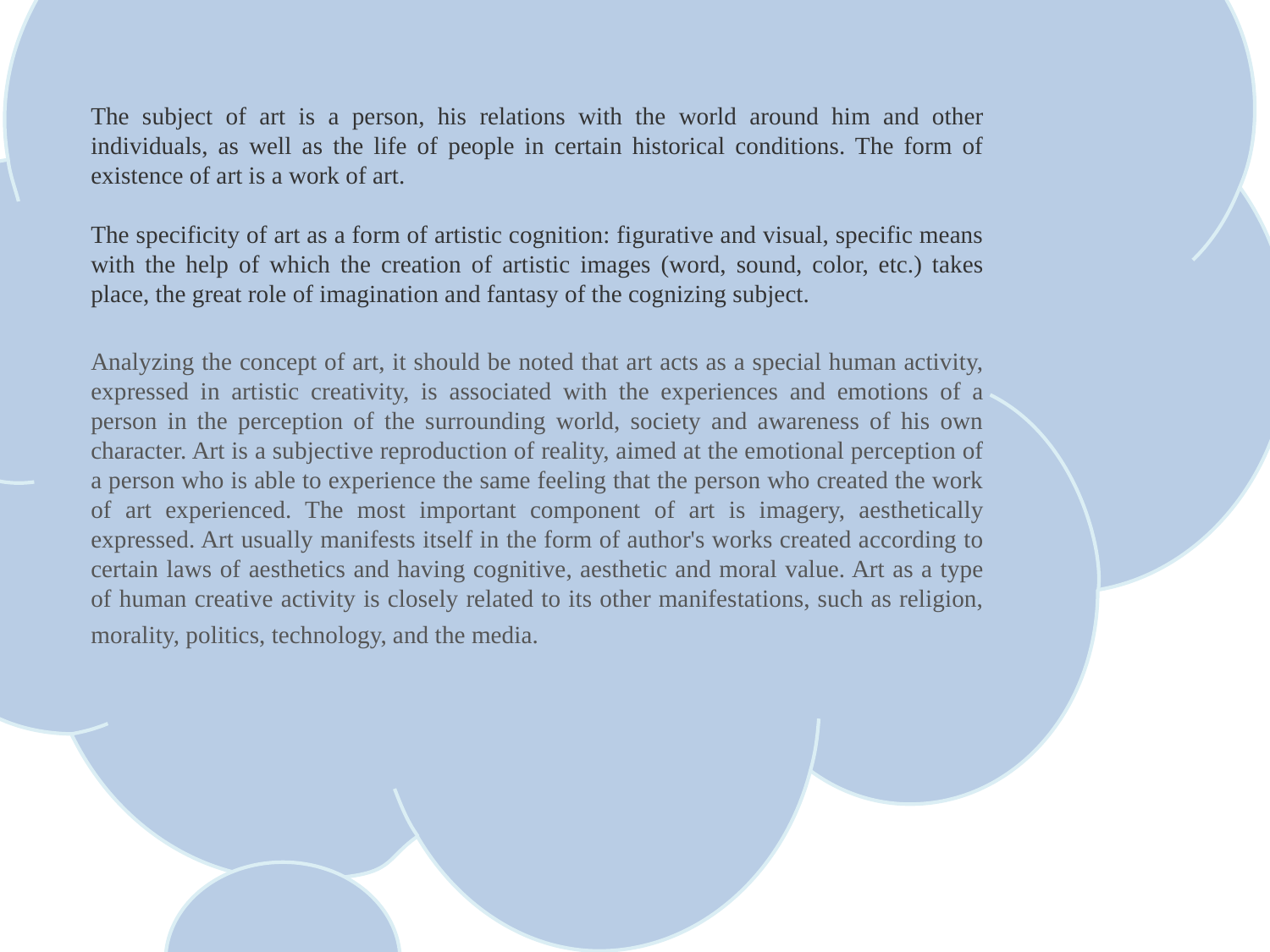

The subject of art is a person, his relations with the world around him and other individuals, as well as the life of people in certain historical conditions. The form of existence of art is a work of art.

The specificity of art as a form of artistic cognition: figurative and visual, specific means with the help of which the creation of artistic images (word, sound, color, etc.) takes place, the great role of imagination and fantasy of the cognizing subject.

Analyzing the concept of art, it should be noted that art acts as a special human activity, expressed in artistic creativity, is associated with the experiences and emotions of a person in the perception of the surrounding world, society and awareness of his own character. Art is a subjective reproduction of reality, aimed at the emotional perception of a person who is able to experience the same feeling that the person who created the work of art experienced. The most important component of art is imagery, aesthetically expressed. Art usually manifests itself in the form of author's works created according to certain laws of aesthetics and having cognitive, aesthetic and moral value. Art as a type of human creative activity is closely related to its other manifestations, such as religion, morality, politics, technology, and the media.